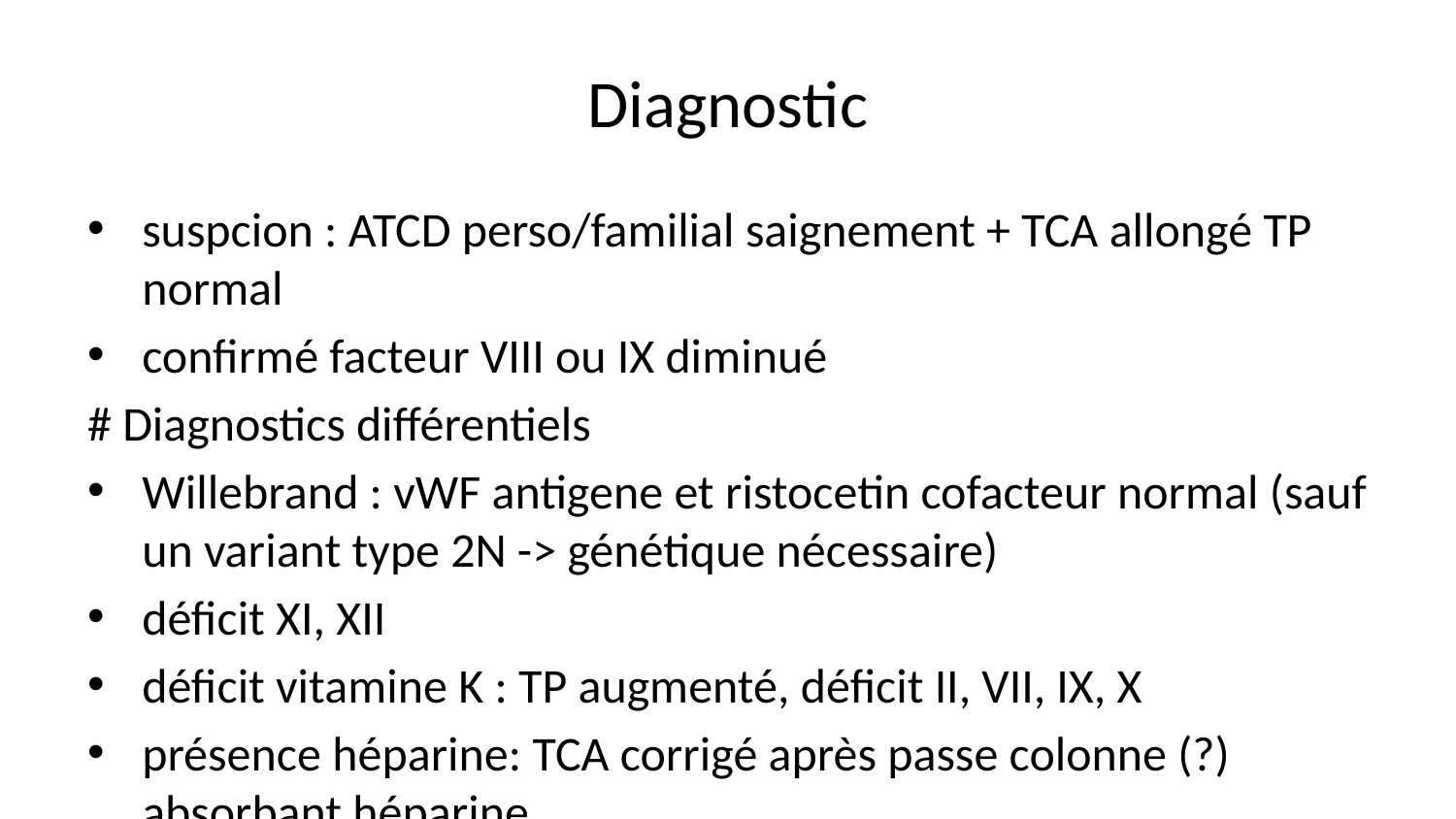

# Diagnostic
suspcion : ATCD perso/familial saignement + TCA allongé TP normal
confirmé facteur VIII ou IX diminué
# Diagnostics différentiels
Willebrand : vWF antigene et ristocetin cofacteur normal (sauf un variant type 2N -> génétique nécessaire)
déficit XI, XII
déficit vitamine K : TP augmenté, déficit II, VII, IX, X
présence héparine: TCA corrigé après passe colonne (?) absorbant héparine
si ne se corrige pas avec plasma normal : inhibiteur
anti VIII
ACC